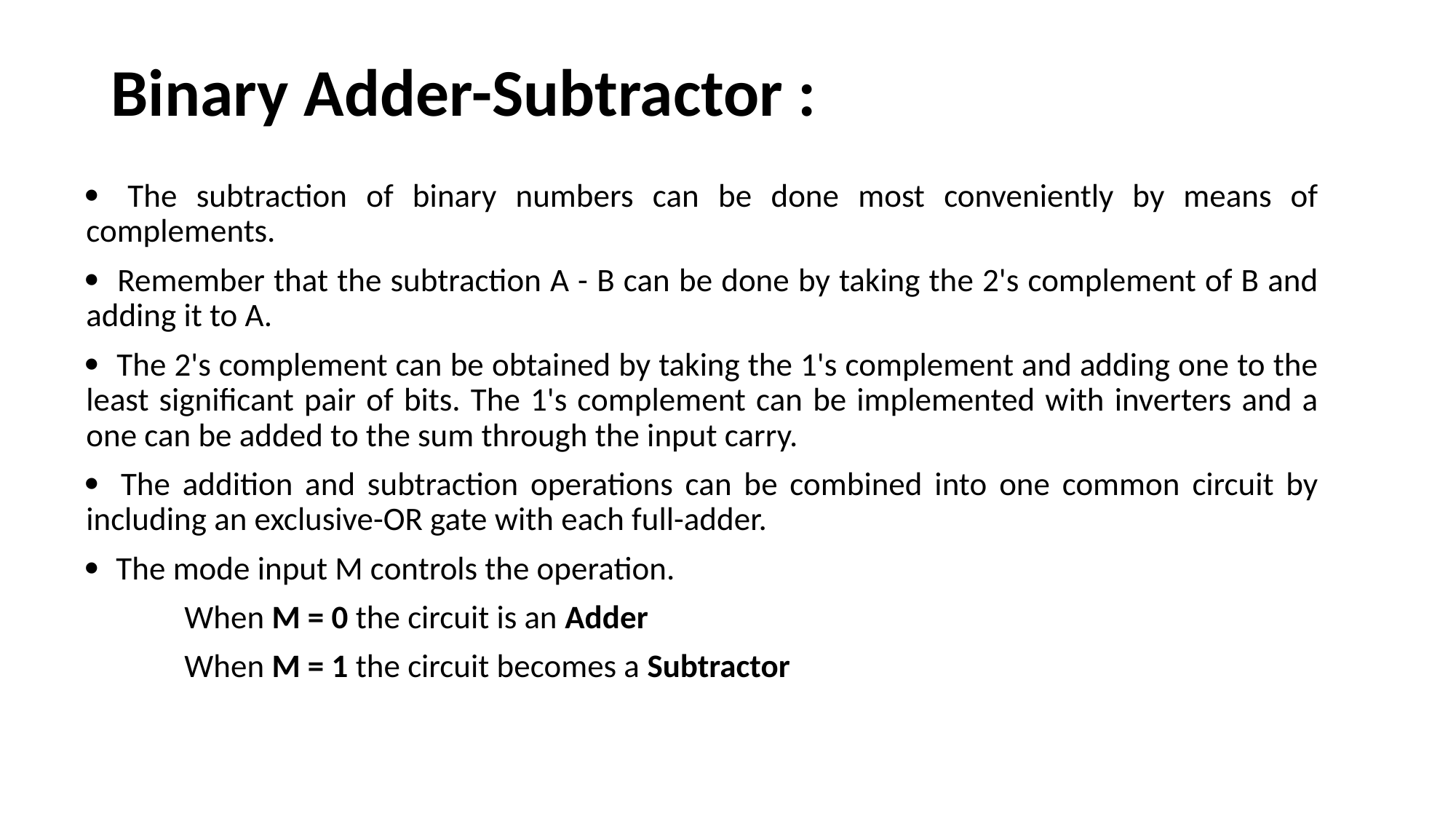

# Binary Adder-Subtractor :
• The subtraction of binary numbers can be done most conveniently by means of complements.
• Remember that the subtraction A - B can be done by taking the 2's complement of B and adding it to A.
• The 2's complement can be obtained by taking the 1's complement and adding one to the least significant pair of bits. The 1's complement can be implemented with inverters and a one can be added to the sum through the input carry.
• The addition and subtraction operations can be combined into one common circuit by including an exclusive-OR gate with each full-adder.
• The mode input M controls the operation.
	When M = 0 the circuit is an Adder
	When M = 1 the circuit becomes a Subtractor